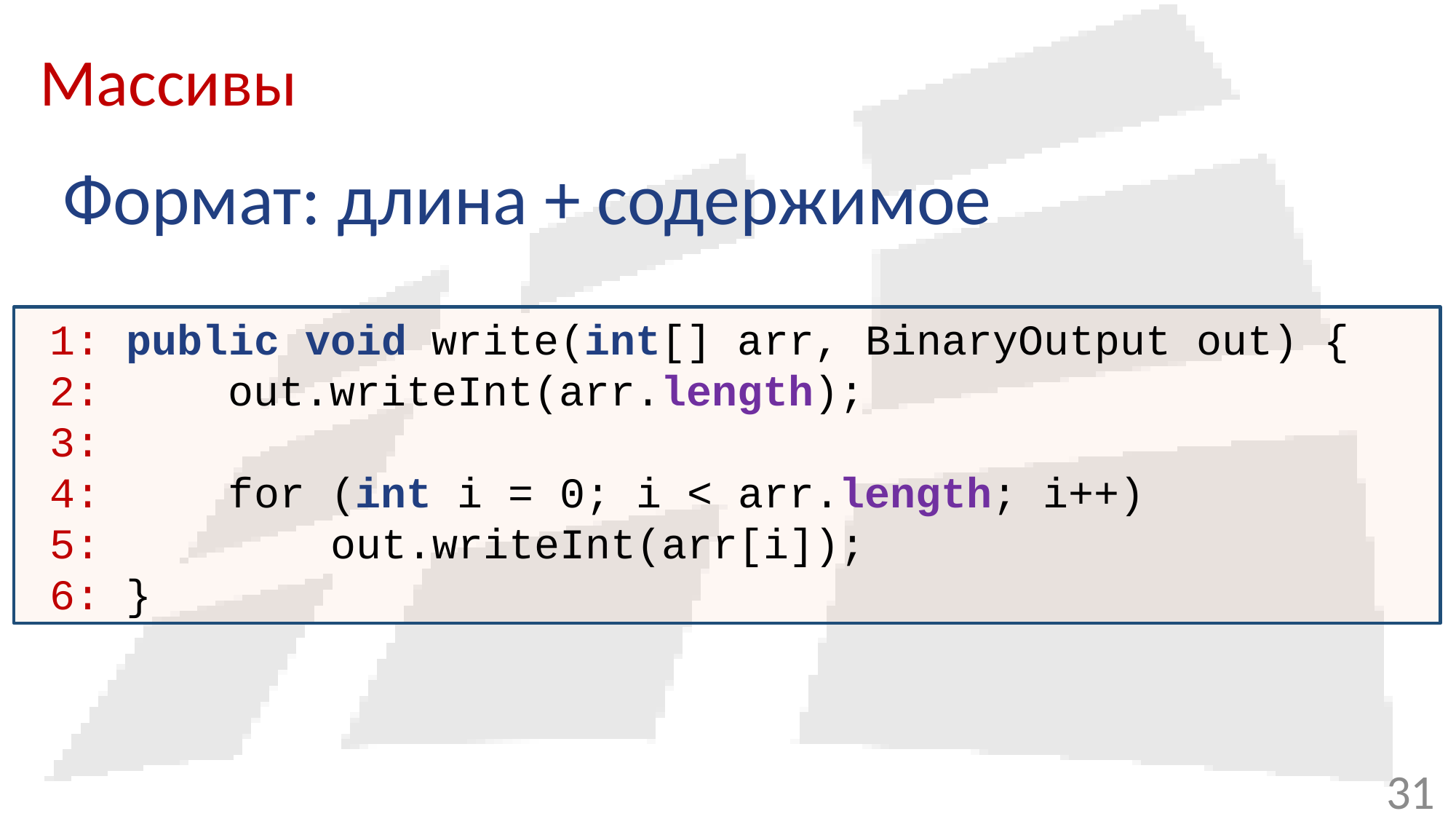

# Массивы
Формат: длина + содержимое
 1: public void write(int[] arr, BinaryOutput out) {
 2:     out.writeInt(arr.length);
 3:
 4:     for (int i = 0; i < arr.length; i++)
 5:         out.writeInt(arr[i]);
 6: }
31